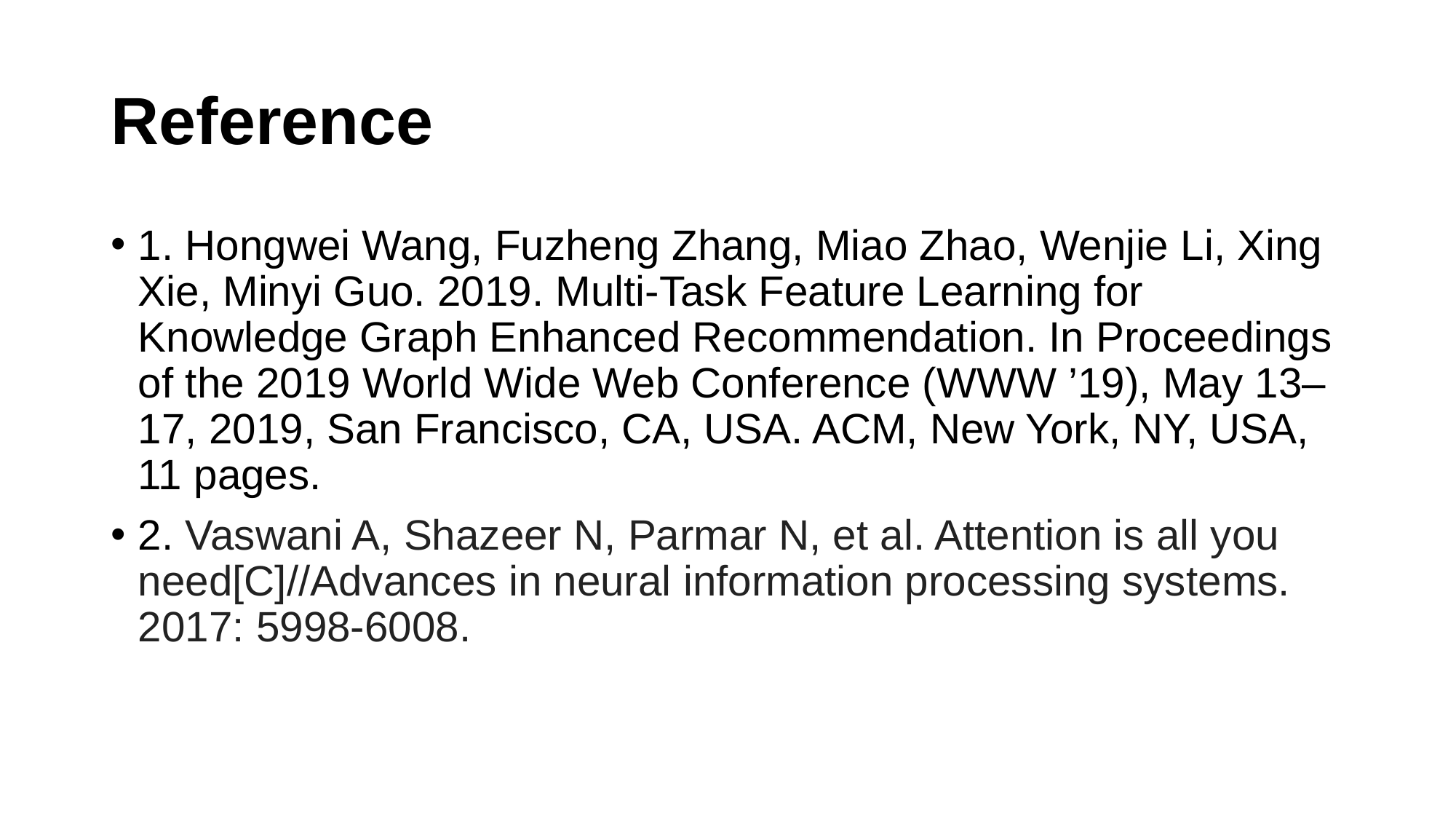

# Reference
1. Hongwei Wang, Fuzheng Zhang, Miao Zhao, Wenjie Li, Xing Xie, Minyi Guo. 2019. Multi-Task Feature Learning for Knowledge Graph Enhanced Recommendation. In Proceedings of the 2019 World Wide Web Conference (WWW ’19), May 13–17, 2019, San Francisco, CA, USA. ACM, New York, NY, USA, 11 pages.
2. Vaswani A, Shazeer N, Parmar N, et al. Attention is all you need[C]//Advances in neural information processing systems. 2017: 5998-6008.